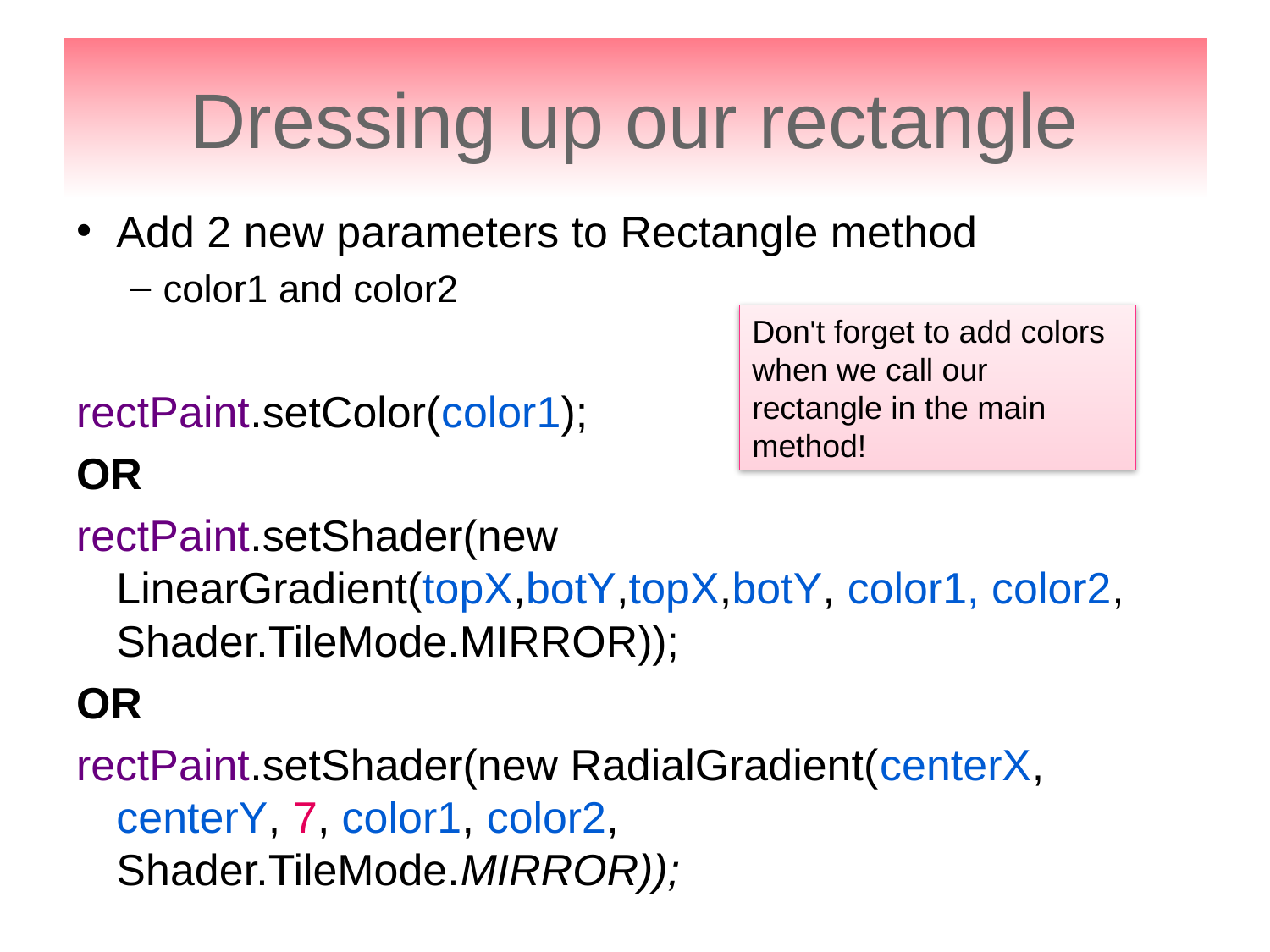

# Dressing up our rectangle
Add 2 new parameters to Rectangle method
color1 and color2

rectPaint.setColor(color1);
OR
rectPaint.setShader(new LinearGradient(topX,botY,topX,botY, color1, color2, Shader.TileMode.MIRROR));
OR
rectPaint.setShader(new RadialGradient(centerX, centerY, 7, color1, color2, Shader.TileMode.MIRROR));
Don't forget to add colors when we call our rectangle in the main method!